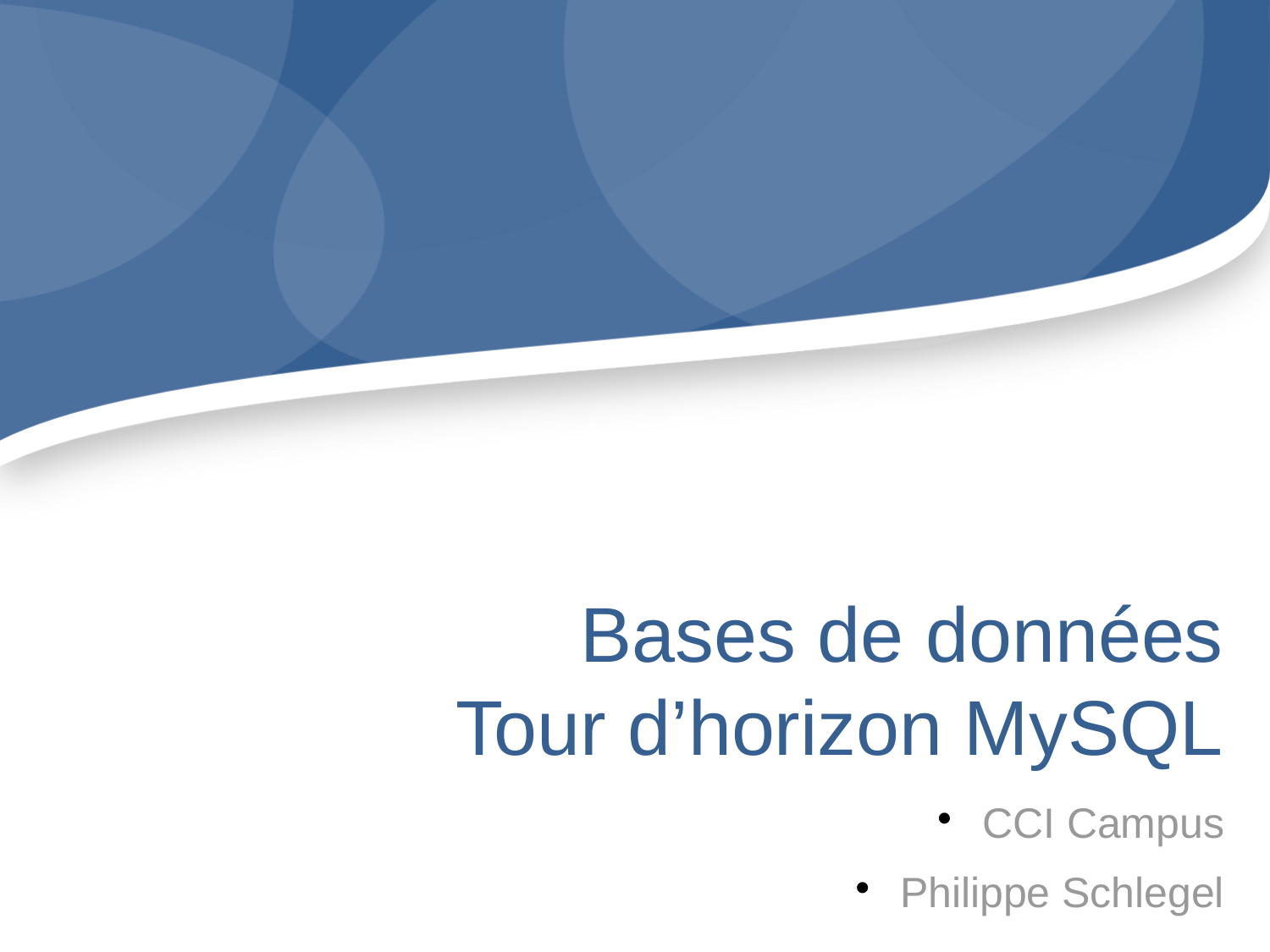

Bases de données
Tour d’horizon MySQL
CCI Campus
Philippe Schlegel